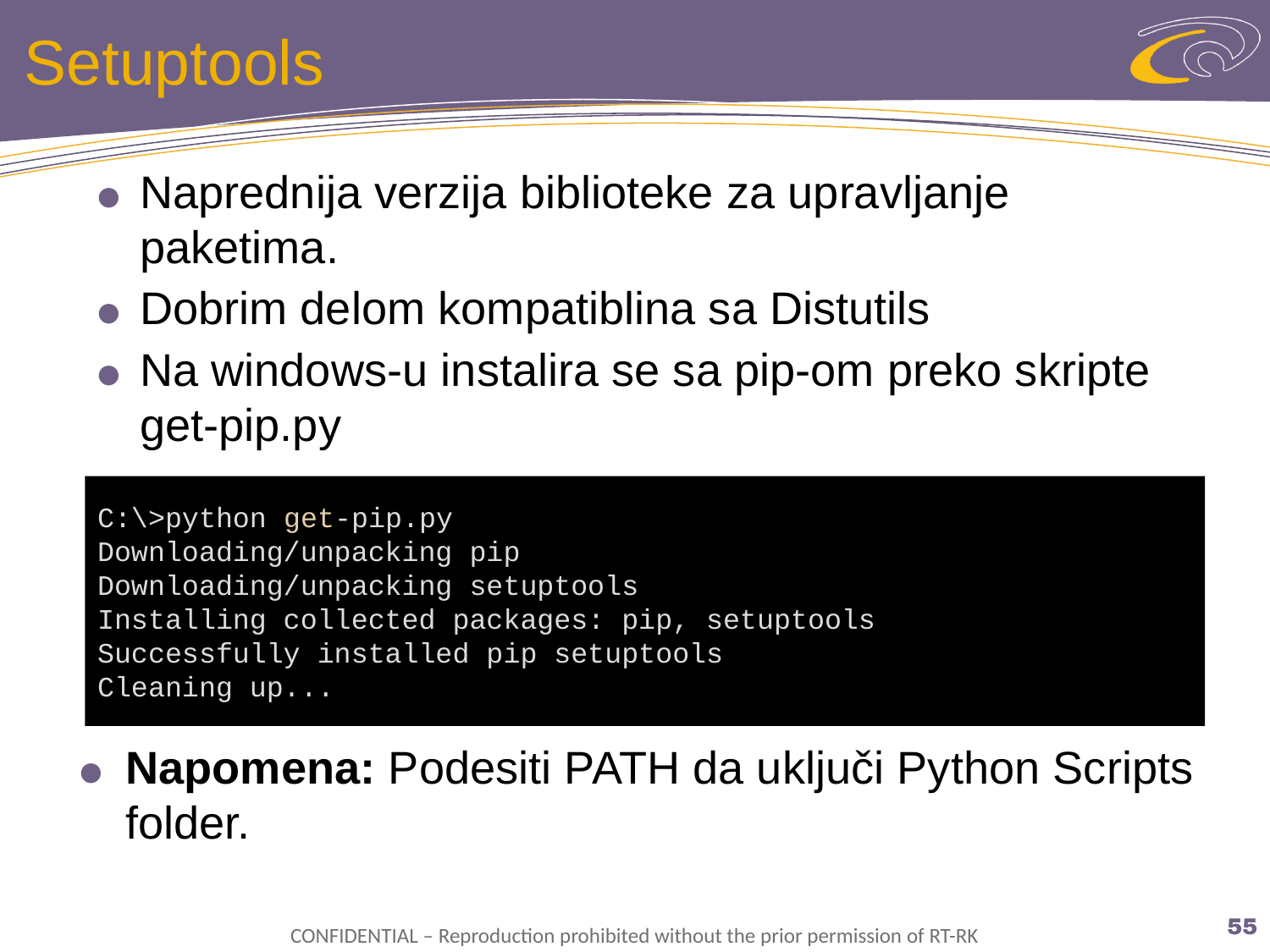

# Setuptools
Naprednija verzija biblioteke za upravljanje paketima.
Dobrim delom kompatiblina sa Distutils
Na windows-u instalira se sa pip-om preko skripte get-pip.py
C:\>python get-pip.py
Downloading/unpacking pip
Downloading/unpacking setuptools
Installing collected packages: pip, setuptools
Successfully installed pip setuptools
Cleaning up...
Napomena: Podesiti PATH da uključi Python Scripts folder.